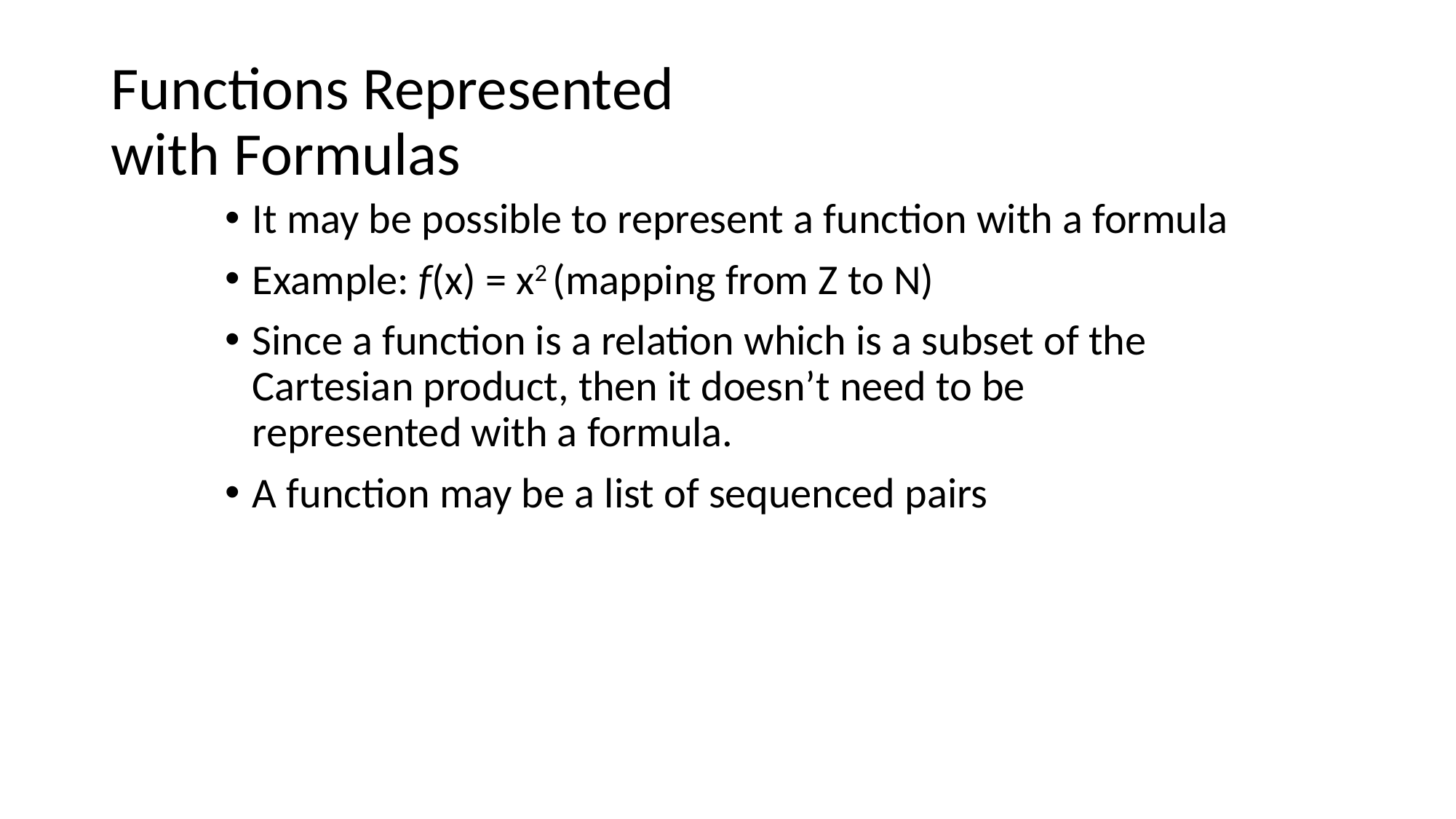

# Functions Represented with Formulas
It may be possible to represent a function with a formula
Example: f(x) = x2 (mapping from Z to N)
Since a function is a relation which is a subset of the Cartesian product, then it doesn’t need to be represented with a formula.
A function may be a list of sequenced pairs